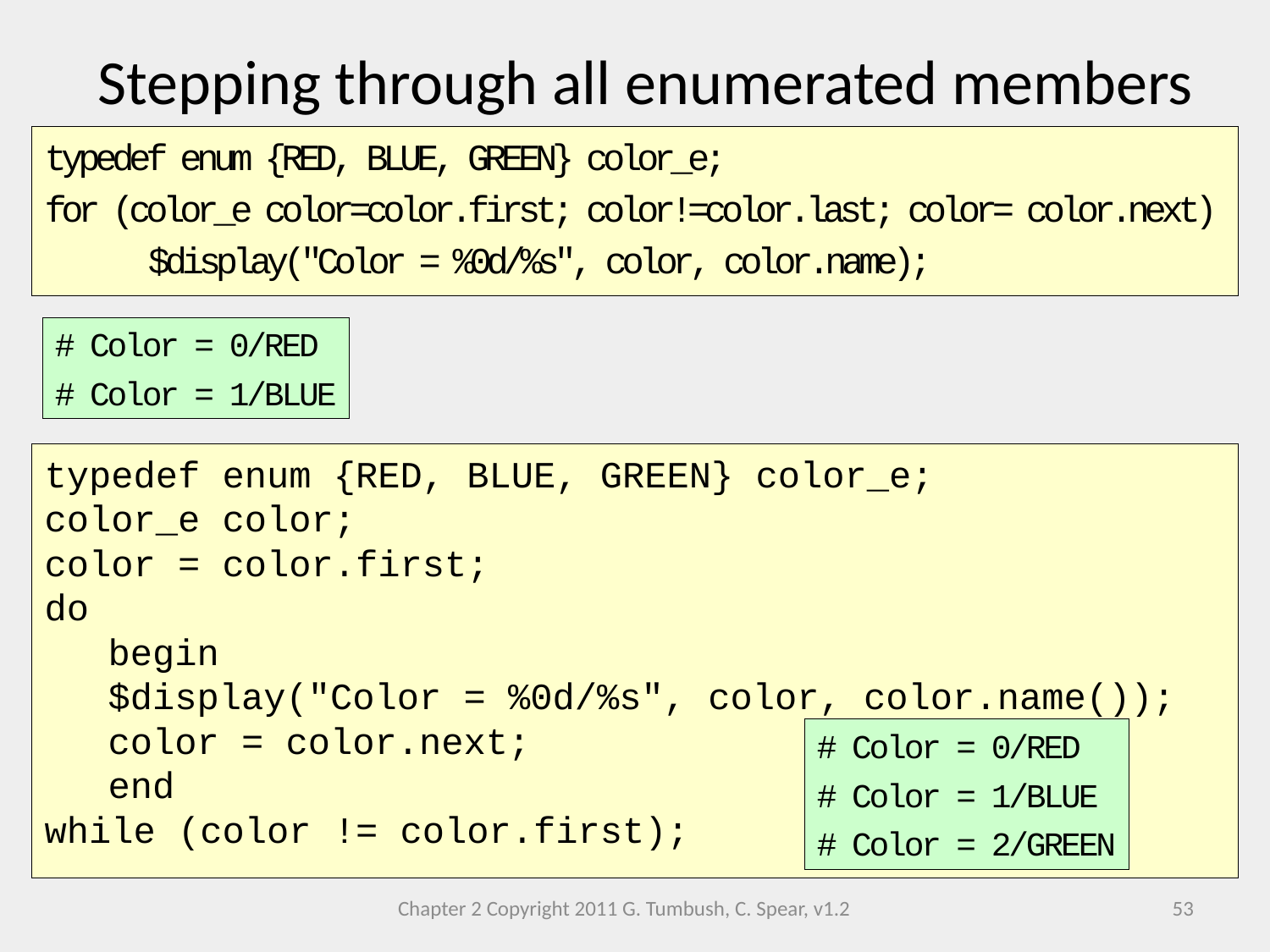

# Stepping through all enumerated members
typedef enum {RED, BLUE, GREEN} color_e;
for (color_e color=color.first; color!=color.last; color= color.next)
	   $display("Color = %0d/%s", color, color.name);
# Color = 0/RED
# Color = 1/BLUE
typedef enum {RED, BLUE, GREEN} color_e;
color_e color;
color = color.first;
do
begin
$display("Color = %0d/%s", color, color.name());
color = color.next;
end
while (color != color.first);
# Color = 0/RED
# Color = 1/BLUE
# Color = 2/GREEN
Chapter 2 Copyright 2011 G. Tumbush, C. Spear, v1.2
53